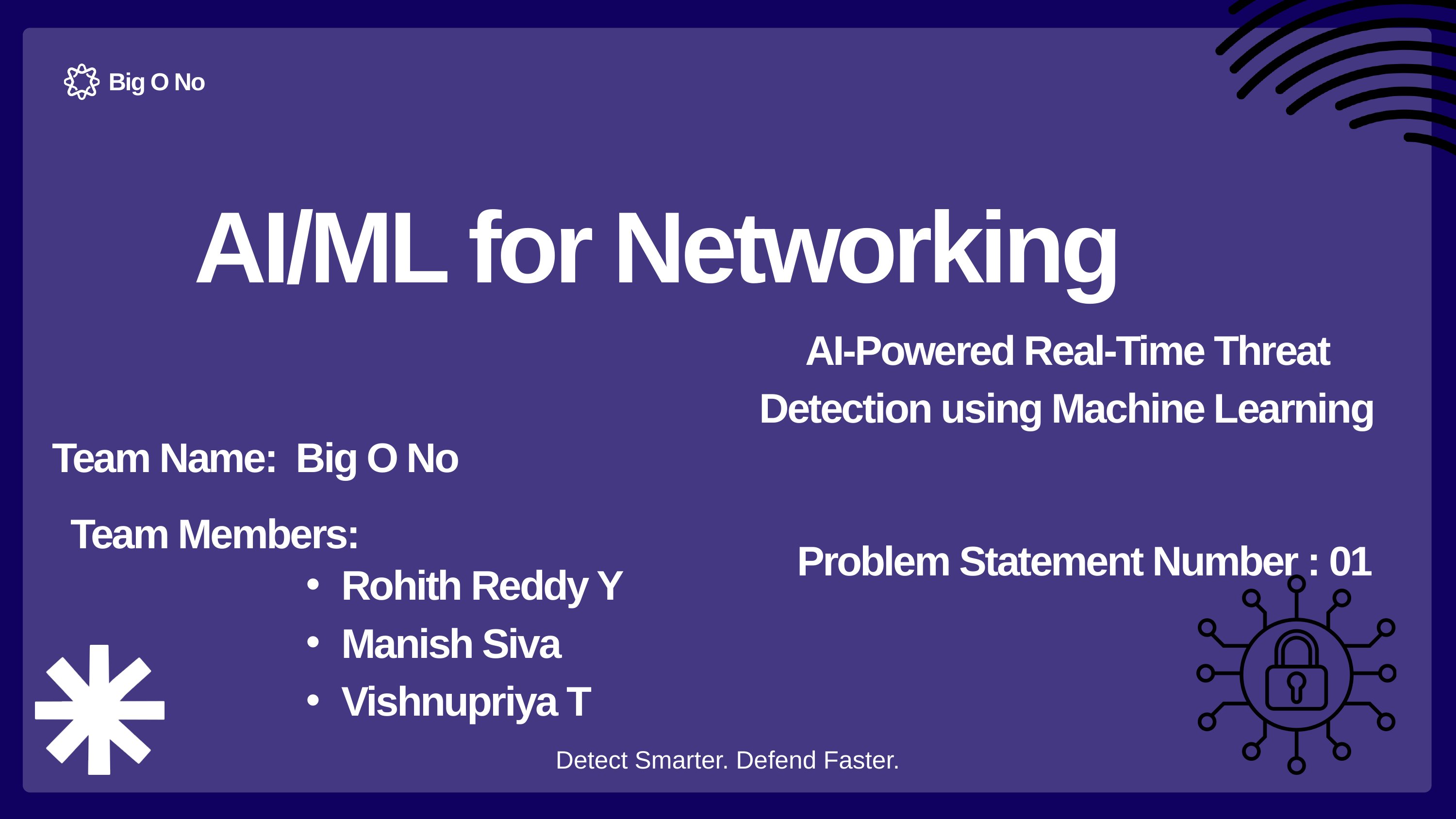

Big O No

AI/ML for Networking
AI-Powered Real-Time Threat Detection using Machine Learning
Team Name:  Big O No
Team Members:
Problem Statement Number : 01
Rohith Reddy Y
Manish Siva
Vishnupriya T

Detect Smarter. Defend Faster.